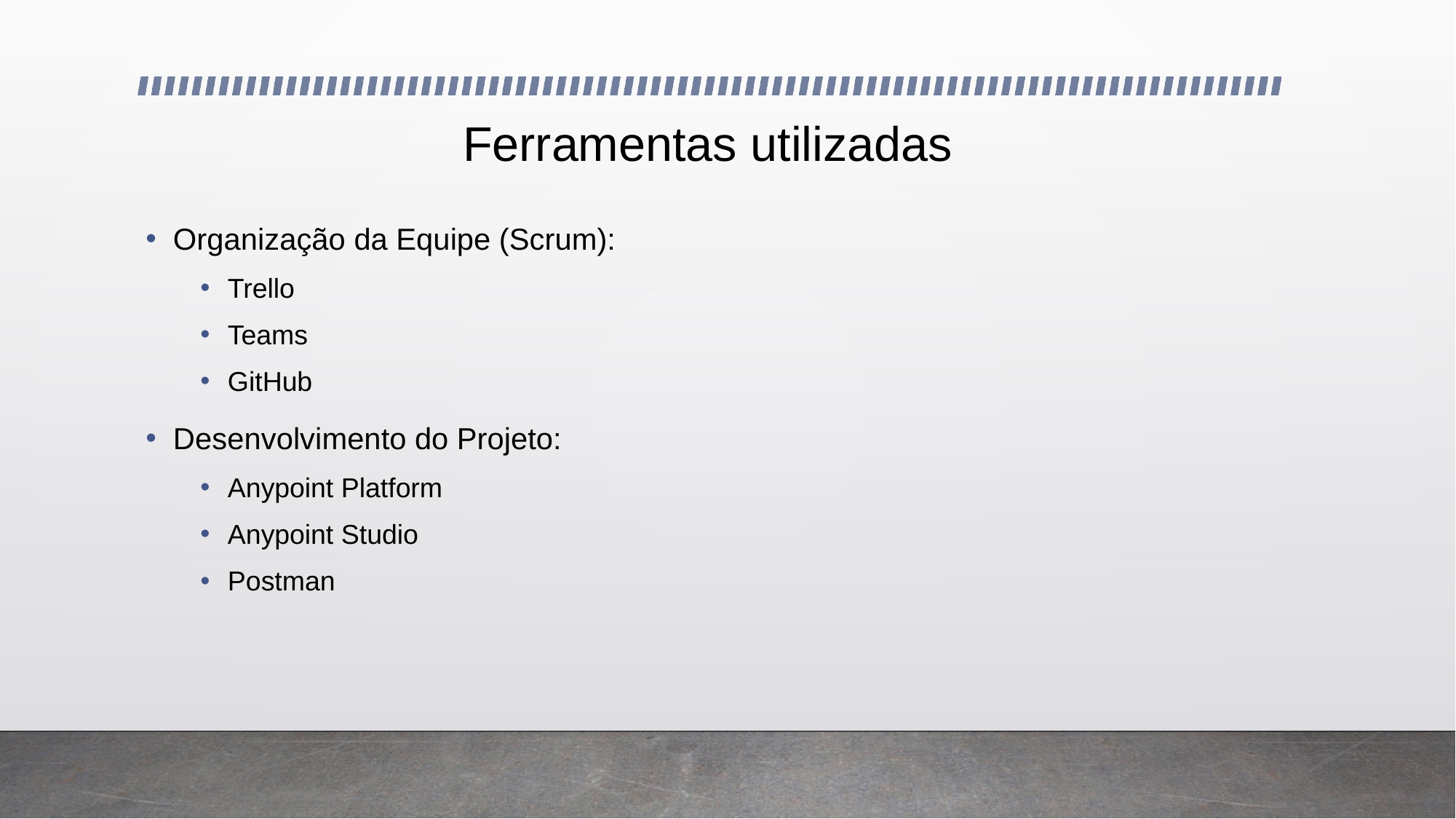

# Ferramentas utilizadas
Organização da Equipe (Scrum):
Trello
Teams
GitHub
Desenvolvimento do Projeto:
Anypoint Platform
Anypoint Studio
Postman